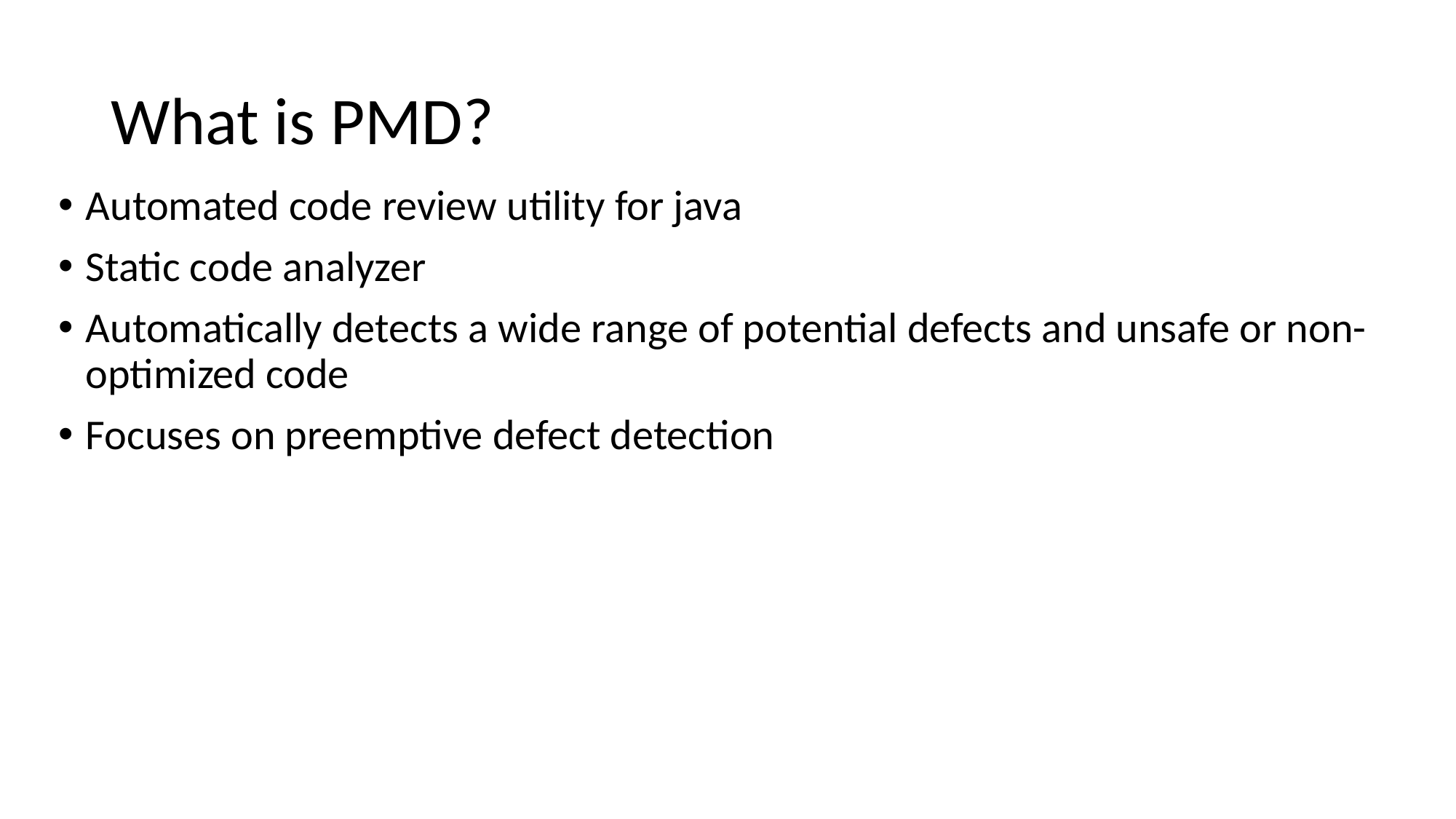

# What is PMD?
Automated code review utility for java
Static code analyzer
Automatically detects a wide range of potential defects and unsafe or non-optimized code
Focuses on preemptive defect detection